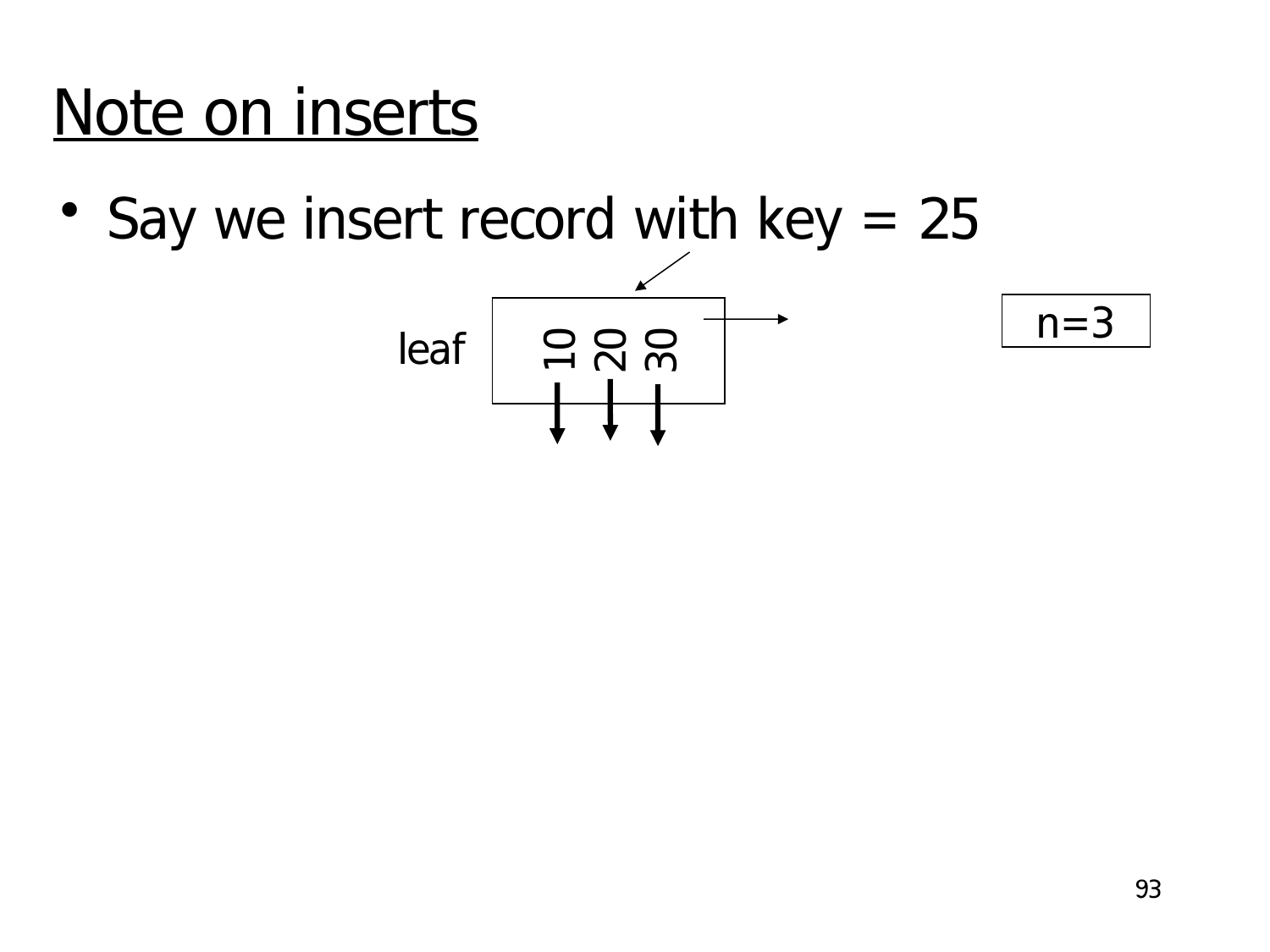

# Note on inserts
Say we insert record with key = 25
10
20
30

n=3
leaf

93